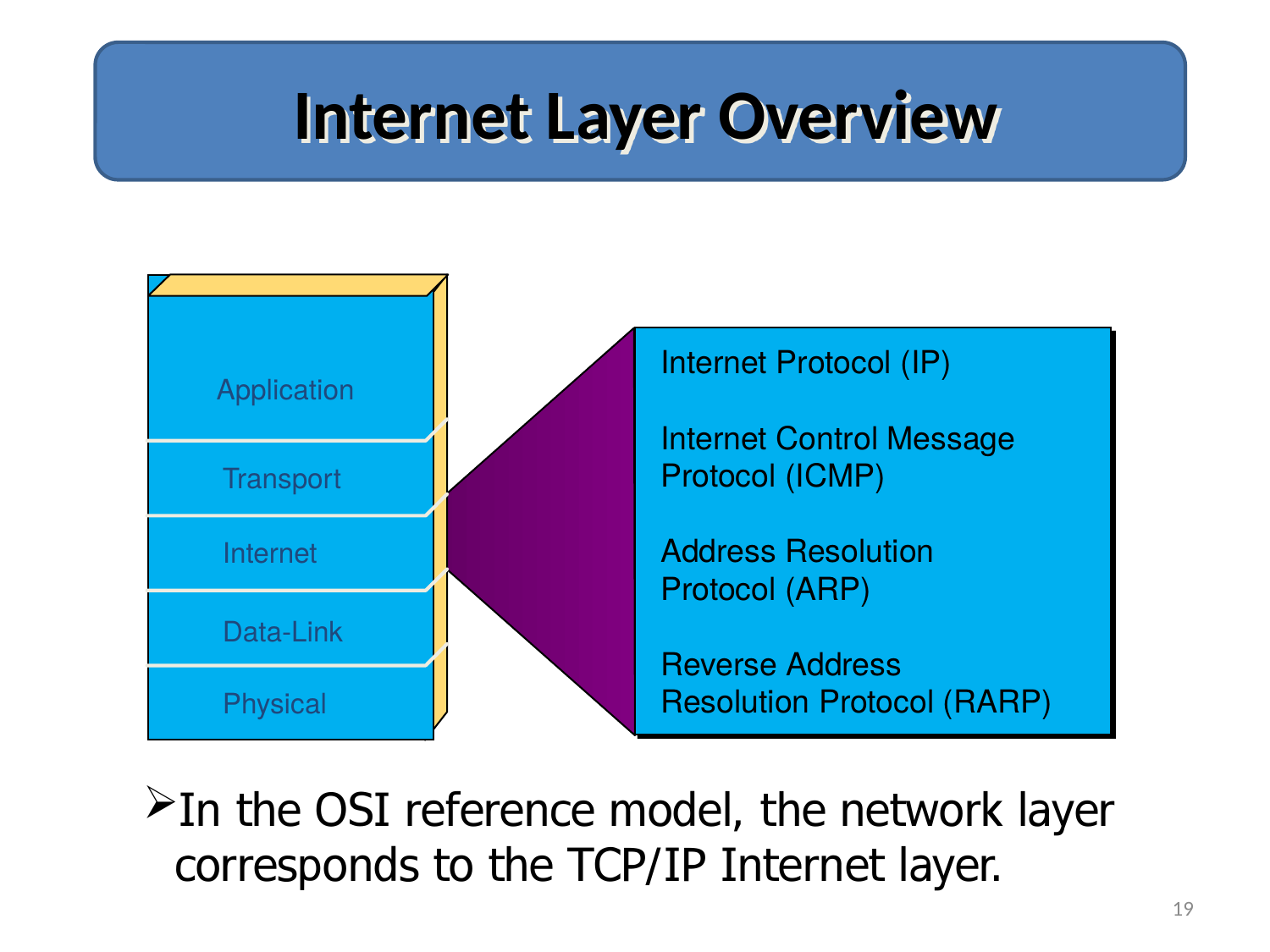

# Internet Layer Overview

Internet Protocol (IP)

Internet Control Message
Protocol (ICMP)

Address Resolution
Protocol (ARP)

Reverse Address
Resolution Protocol (RARP)
Application

Transport

Internet

Data-Link

Physical
In the OSI reference model, the network layer corresponds to the TCP/IP Internet layer.
19